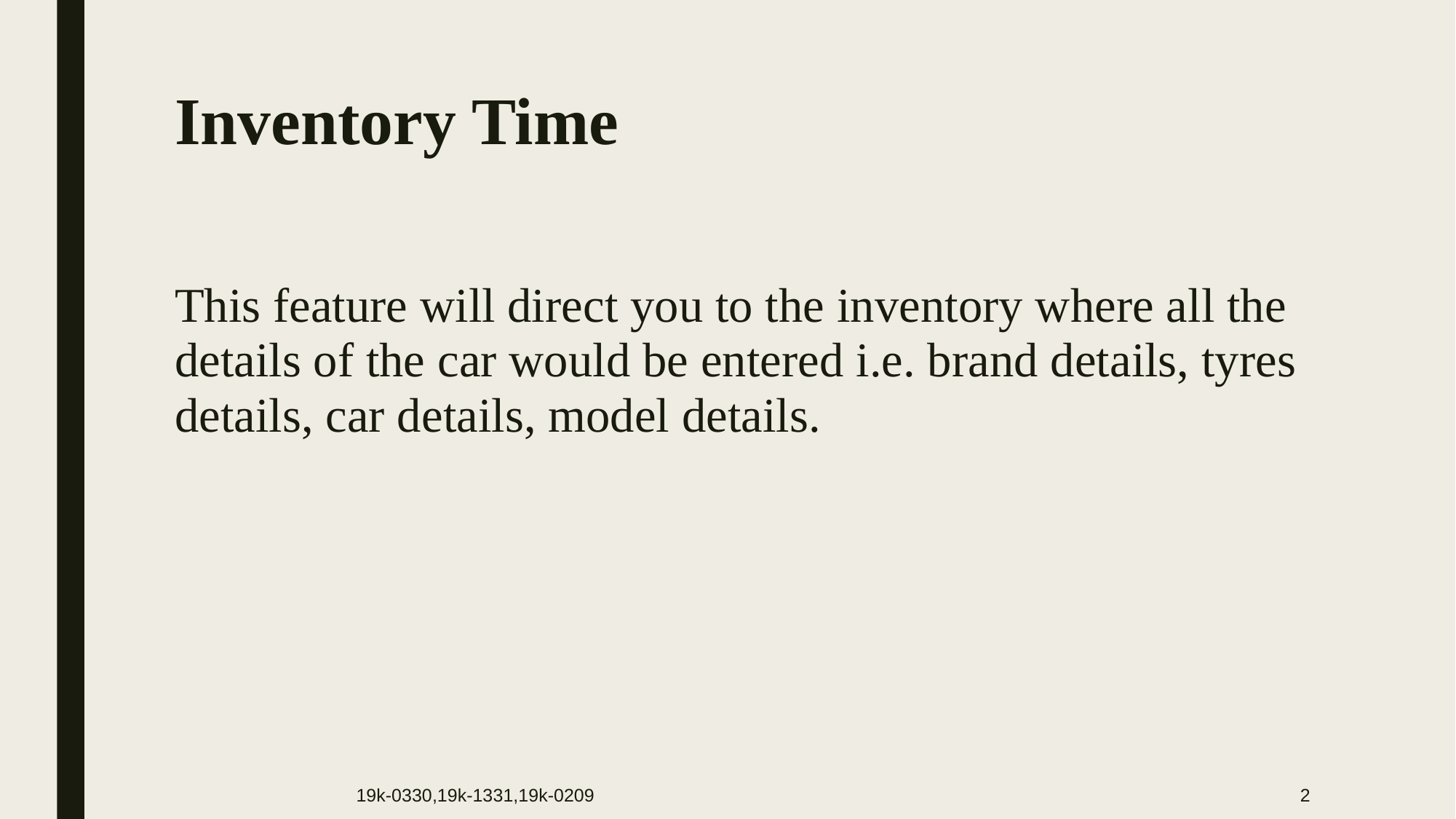

# Inventory Time
This feature will direct you to the inventory where all the details of the car would be entered i.e. brand details, tyres details, car details, model details.
19k-0330,19k-1331,19k-0209
2